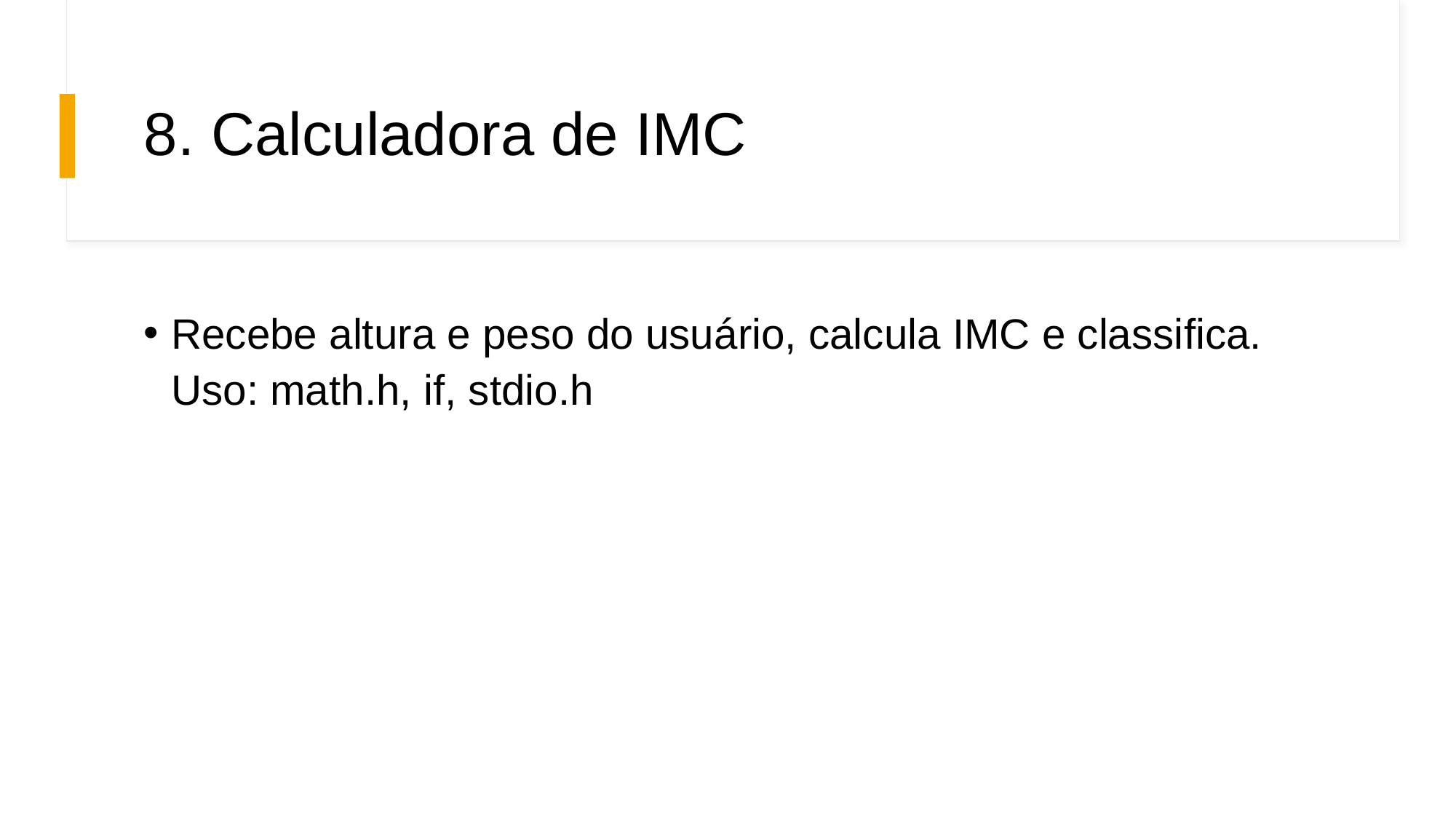

# 8. Calculadora de IMC
Recebe altura e peso do usuário, calcula IMC e classifica. Uso: math.h, if, stdio.h